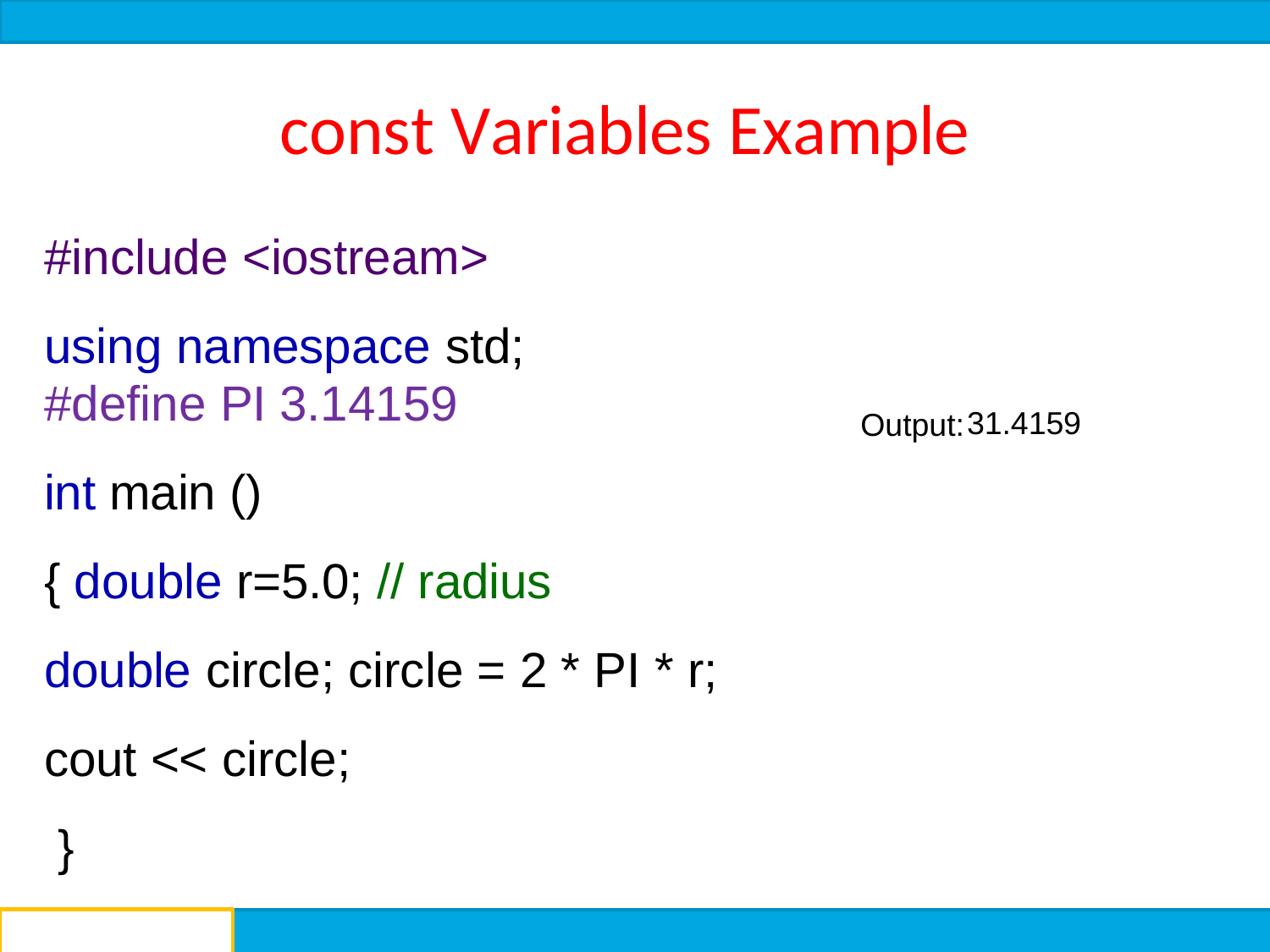

# const Variables Example
#include <iostream> using namespace std;
Output:
#define PI 3.14159
int main ()
{ double r=5.0; // radius
double circle; circle = 2 * PI * r;
cout << circle;
}
31.4159